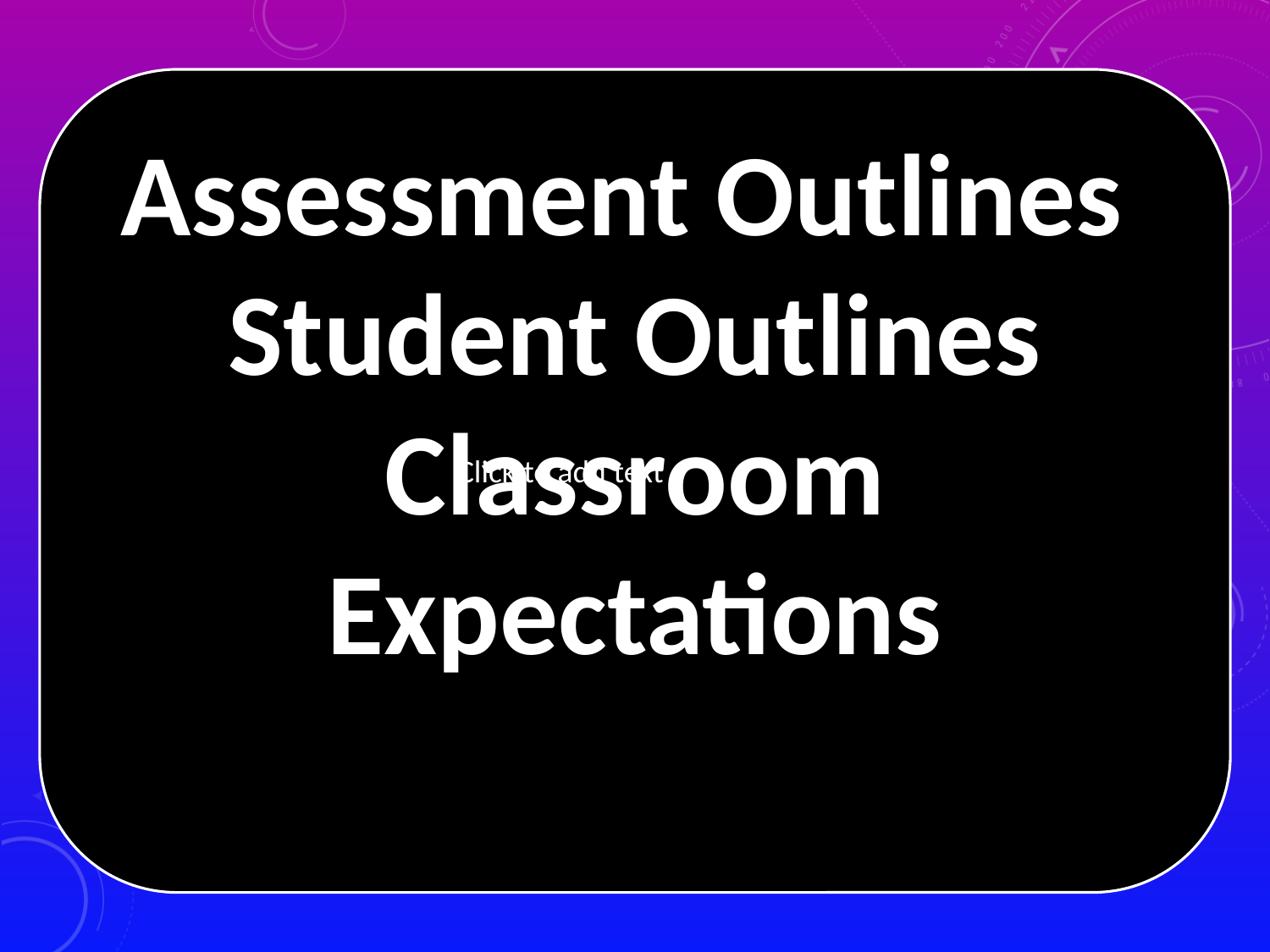

Assessment Outlines
Student Outlines
Classroom Expectations

Click to add text